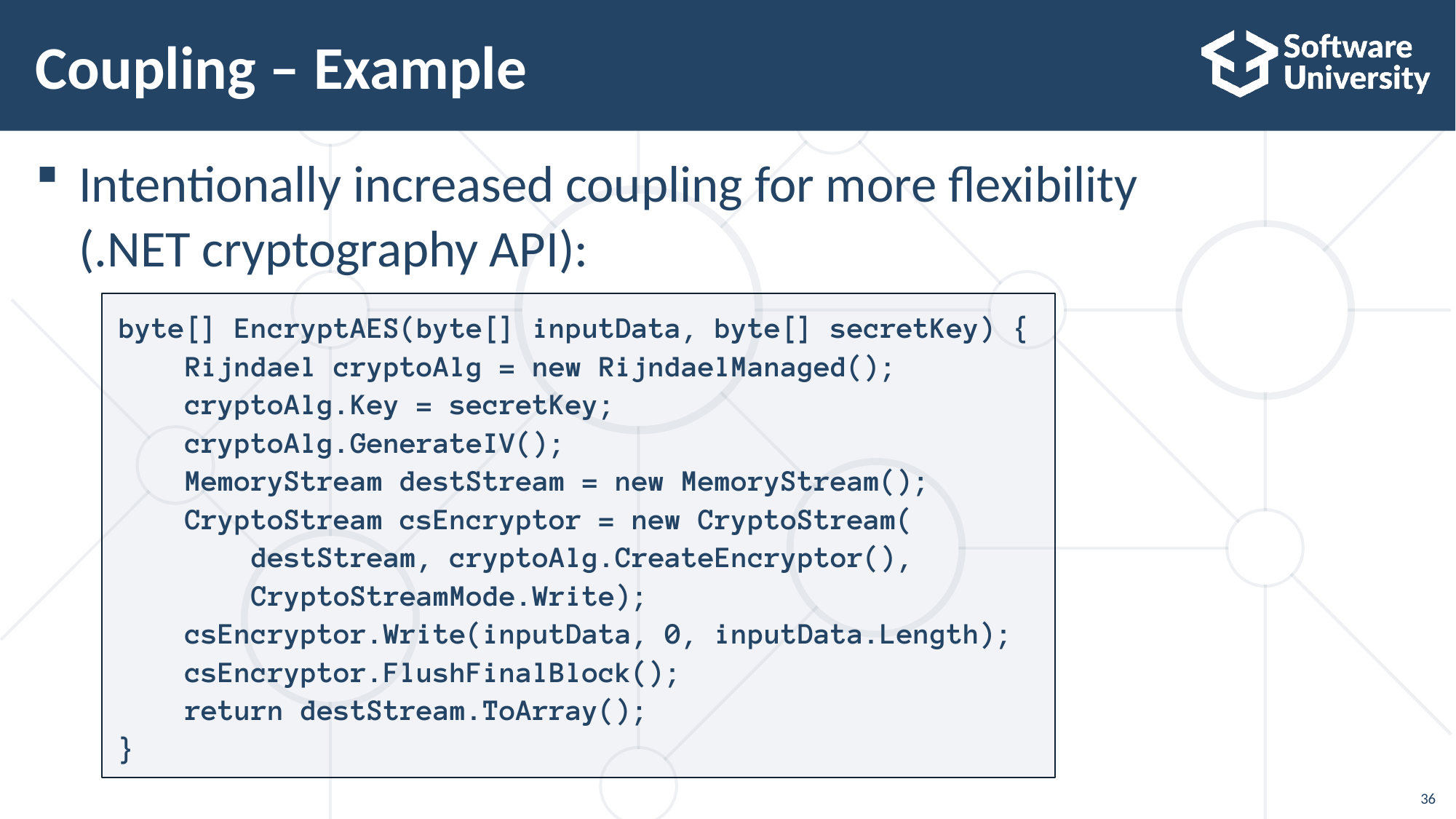

# Coupling – Example
Intentionally increased coupling for more flexibility
(.NET cryptography API):
byte[] EncryptAES(byte[] inputData, byte[] secretKey) {
    Rijndael cryptoAlg = new RijndaelManaged();
    cryptoAlg.Key = secretKey;
    cryptoAlg.GenerateIV();
    MemoryStream destStream = new MemoryStream();
    CryptoStream csEncryptor = new CryptoStream(
        destStream, cryptoAlg.CreateEncryptor(),
        CryptoStreamMode.Write);
    csEncryptor.Write(inputData, 0, inputData.Length);
    csEncryptor.FlushFinalBlock();
    return destStream.ToArray();
}
36